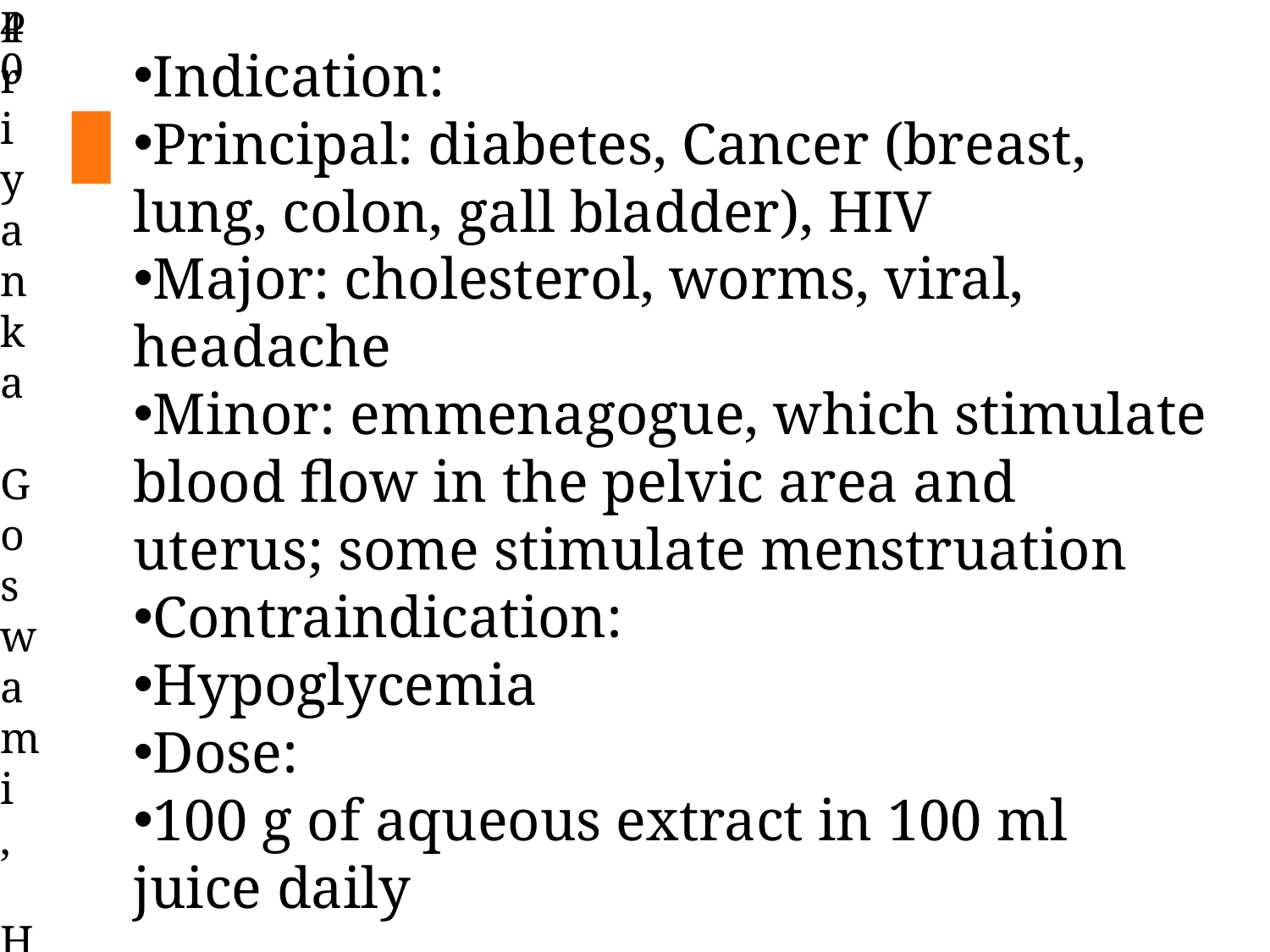

40
Priyanka Goswami, H K College of Pharmacy
Indication:
Principal: diabetes, Cancer (breast, lung, colon, gall bladder), HIV
Major: cholesterol, worms, viral, headache
Minor: emmenagogue, which stimulate blood flow in the pelvic area and uterus; some stimulate menstruation
Contraindication:
Hypoglycemia
Dose:
100 g of aqueous extract in 100 ml juice daily